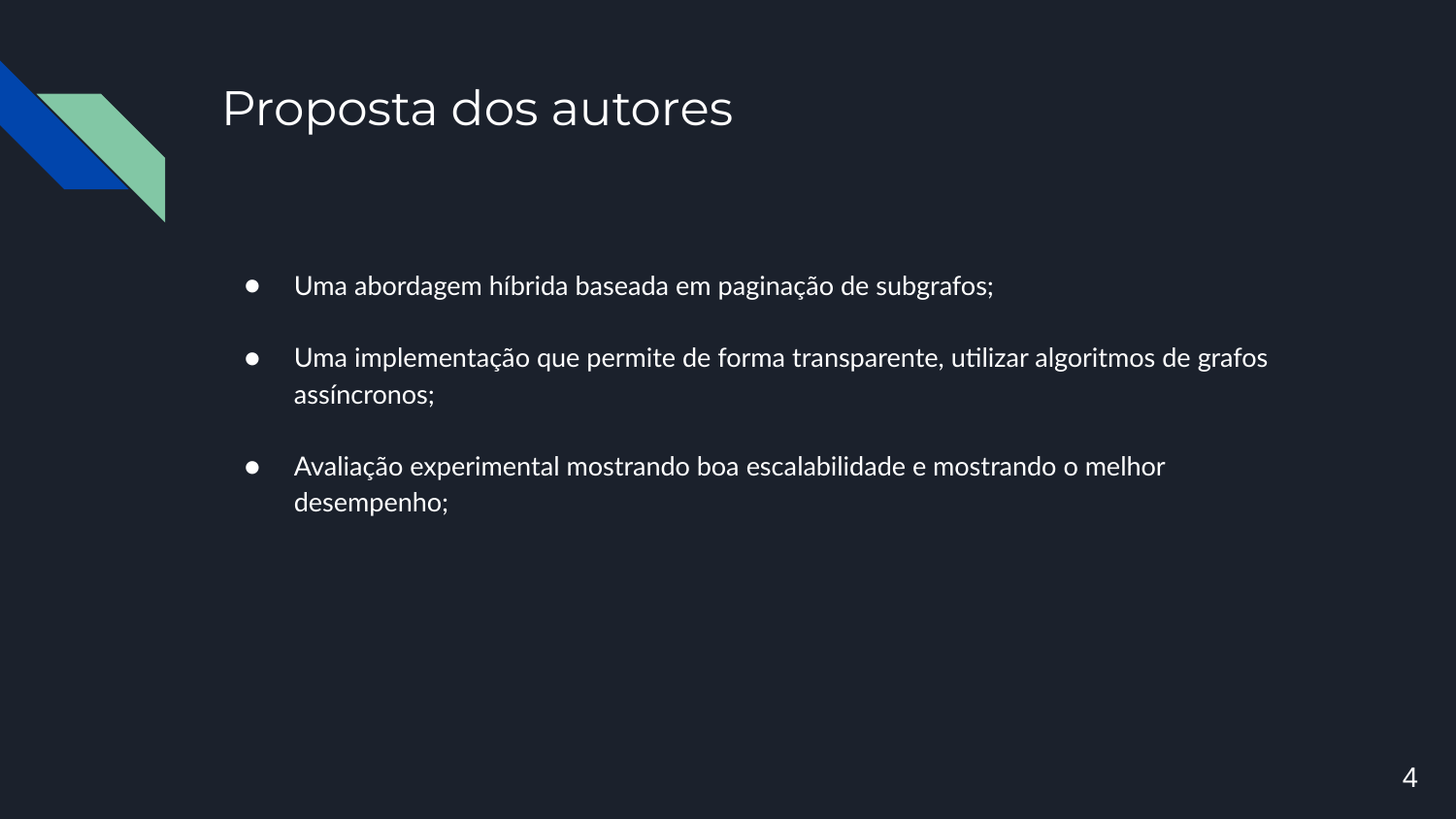

# Proposta dos autores
Uma abordagem híbrida baseada em paginação de subgrafos;

Uma implementação que permite de forma transparente, utilizar algoritmos de grafos assíncronos;

Avaliação experimental mostrando boa escalabilidade e mostrando o melhor desempenho;

4